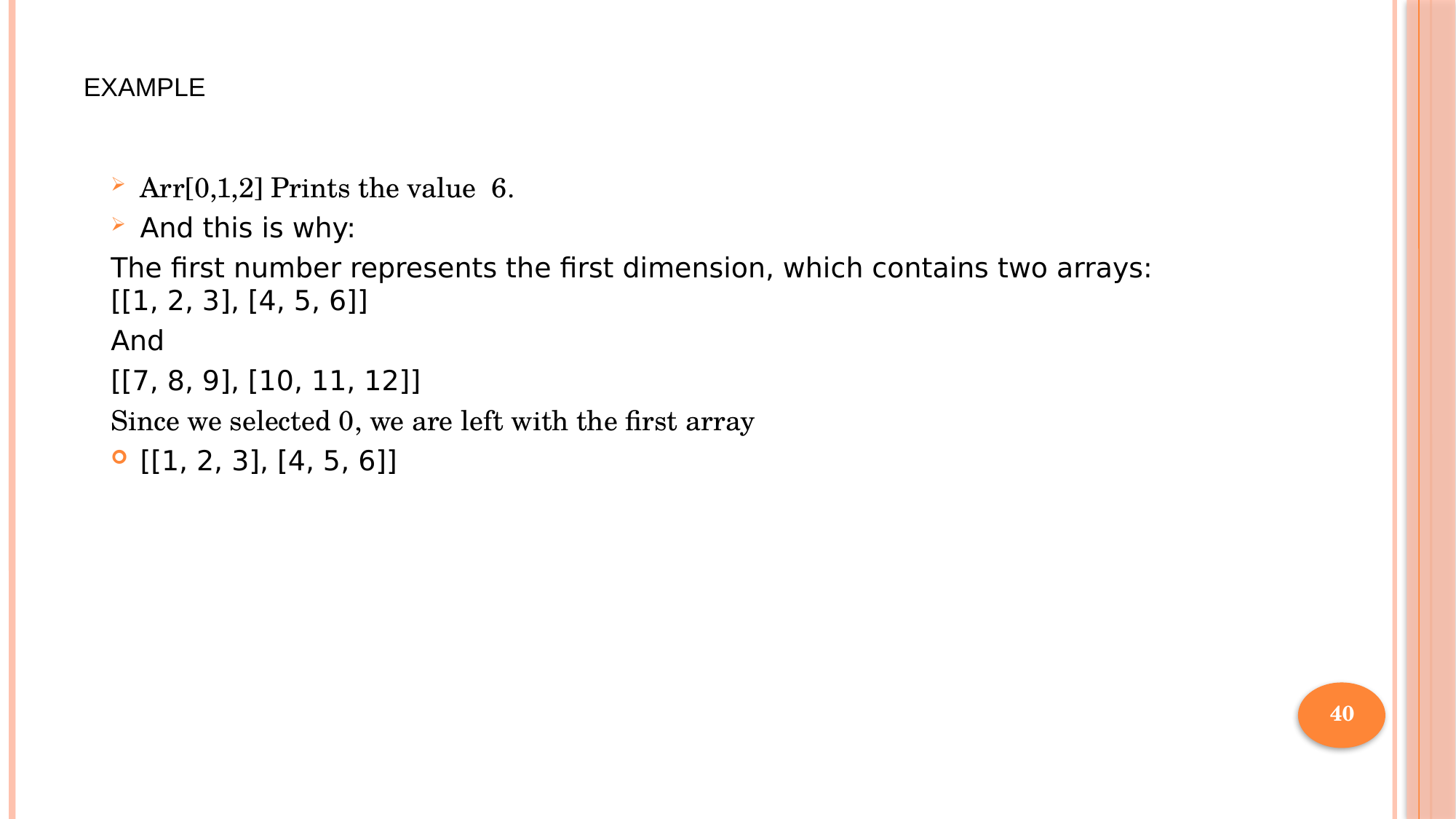

# Example
Arr[0,1,2] Prints the value  6.
And this is why:
The first number represents the first dimension, which contains two arrays:
[[1, 2, 3], [4, 5, 6]]
And
[[7, 8, 9], [10, 11, 12]]
Since we selected 0, we are left with the first array
[[1, 2, 3], [4, 5, 6]]

40